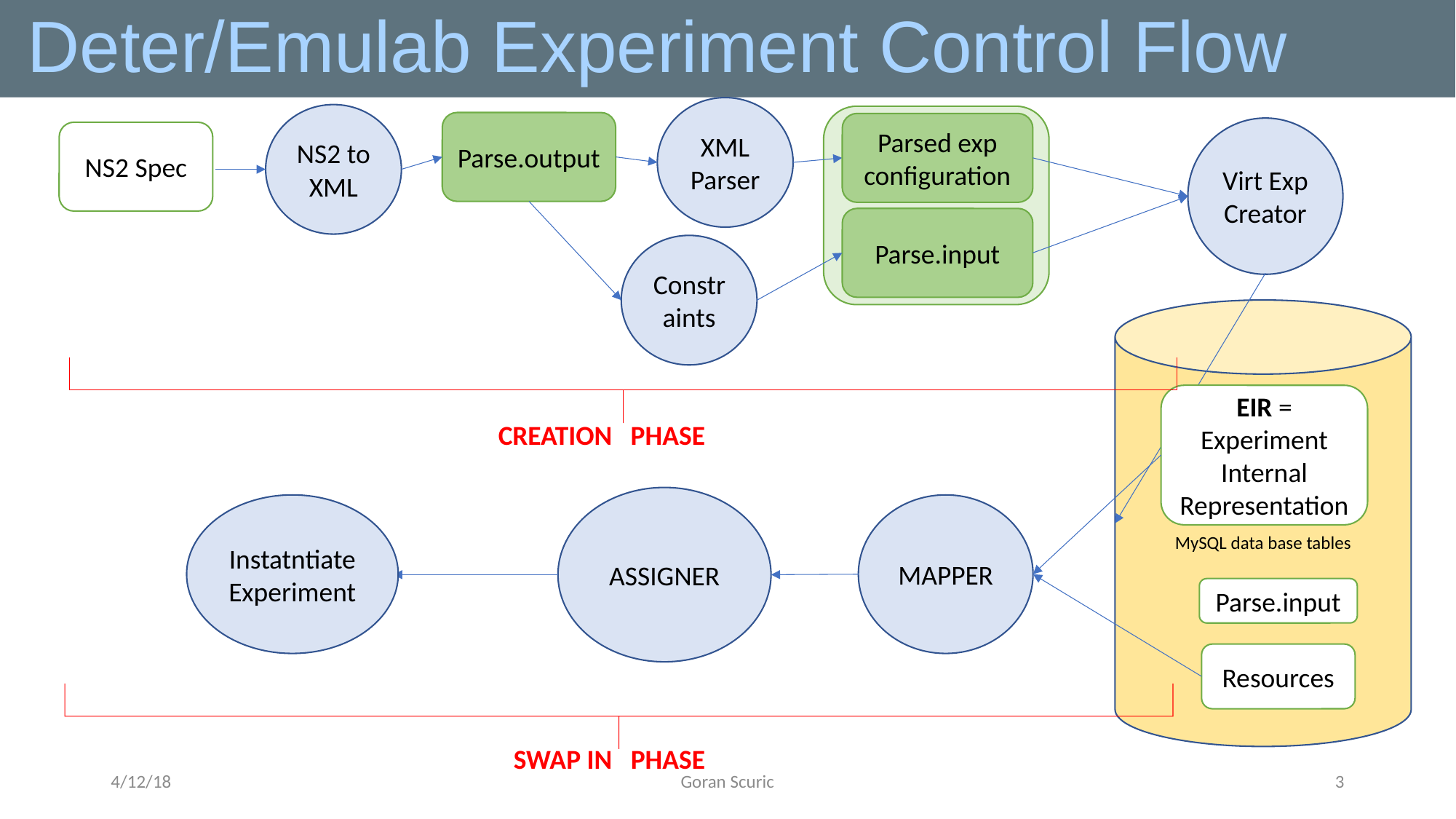

# Deter/Emulab Experiment Control Flow
XML Parser
NS2 to XML

Parse.output
Parsed exp configuration
Virt Exp Creator
NS2 Spec

Parse.input
Constraints
MySQL data base tables
EIR = Experiment Internal Representation
CREATION   PHASE
ASSIGNER
Instatntiate Experiment
MAPPER
Parse.input
Resources
SWAP IN   PHASE
4/12/18
Goran Scuric
3